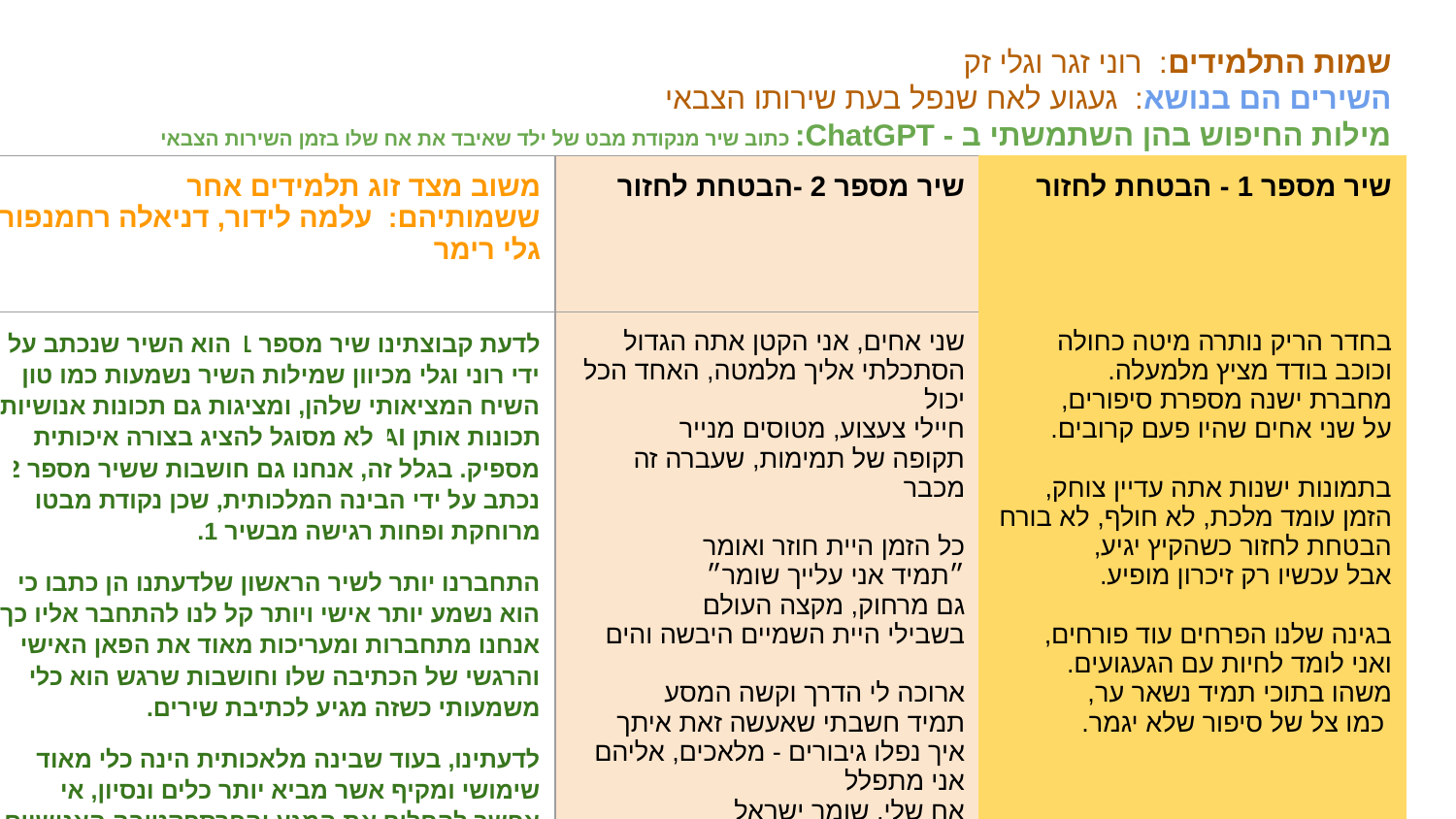

# שמות התלמידים:  רוני זגר וגלי זק
השירים הם בנושא:  געגוע לאח שנפל בעת שירותו הצבאי
מילות החיפוש בהן השתמשתי ב - ChatGPT: כתוב שיר מנקודת מבט של ילד שאיבד את אח שלו בזמן השירות הצבאי

| משוב מצד זוג תלמידים אחר ששמותיהם: עלמה לידור, דניאלה רחמנפור, גלי רימר | שיר מספר 2 -הבטחת לחזור | שיר מספר 1 - הבטחת לחזור |
| --- | --- | --- |
| לדעת קבוצתינו שיר מספר 1 הוא השיר שנכתב על ידי רוני וגלי מכיוון שמילות השיר נשמעות כמו טון השיח המציאותי שלהן, ומציגות גם תכונות אנושיות, תכונות אותן AI לא מסוגל להציג בצורה איכותית מספיק. בגלל זה, אנחנו גם חושבות ששיר מספר 2 נכתב על ידי הבינה המלכותית, שכן נקודת מבטו מרוחקת ופחות רגישה מבשיר 1. התחברנו יותר לשיר הראשון שלדעתנו הן כתבו כי הוא נשמע יותר אישי ויותר קל לנו להתחבר אליו כך. אנחנו מתחברות ומעריכות מאוד את הפאן האישי והרגשי של הכתיבה שלו וחושבות שרגש הוא כלי משמעותי כשזה מגיע לכתיבת שירים. לדעתינו, בעוד שבינה מלאכותית הינה כלי מאוד שימושי ומקיף אשר מביא יותר כלים ונסיון, אי אפשר להחליף את המגע והפרספקטיבה האנושיים וכשיש ניסיון לעשות כך, ההבדלים ניכרים. | שני אחים, אני הקטן אתה הגדול הסתכלתי אליך מלמטה, האחד הכל יכול חיילי צעצוע, מטוסים מנייר תקופה של תמימות, שעברה זה מכבר כל הזמן היית חוזר ואומר ״תמיד אני עלייך שומר״ גם מרחוק, מקצה העולם בשבילי היית השמיים היבשה והים ארוכה לי הדרך וקשה המסע תמיד חשבתי שאעשה זאת איתך איך נפלו גיבורים - מלאכים, אליהם אני מתפלל אח שלי, שומר ישראל | בחדר הריק נותרה מיטה כחולה .וכוכב בודד מציץ מלמעלה ,מחברת ישנה מספרת סיפורים .על שני אחים שהיו פעם קרובים ,בתמונות ישנות אתה עדיין צוחק הזמן עומד מלכת, לא חולף, לא בורח ,הבטחת לחזור כשהקיץ יגיע .אבל עכשיו רק זיכרון מופיע ,בגינה שלנו הפרחים עוד פורחים .ואני לומד לחיות עם הגעגועים ,משהו בתוכי תמיד נשאר ער .כמו צל של סיפור שלא יגמר |
|  |  |  |